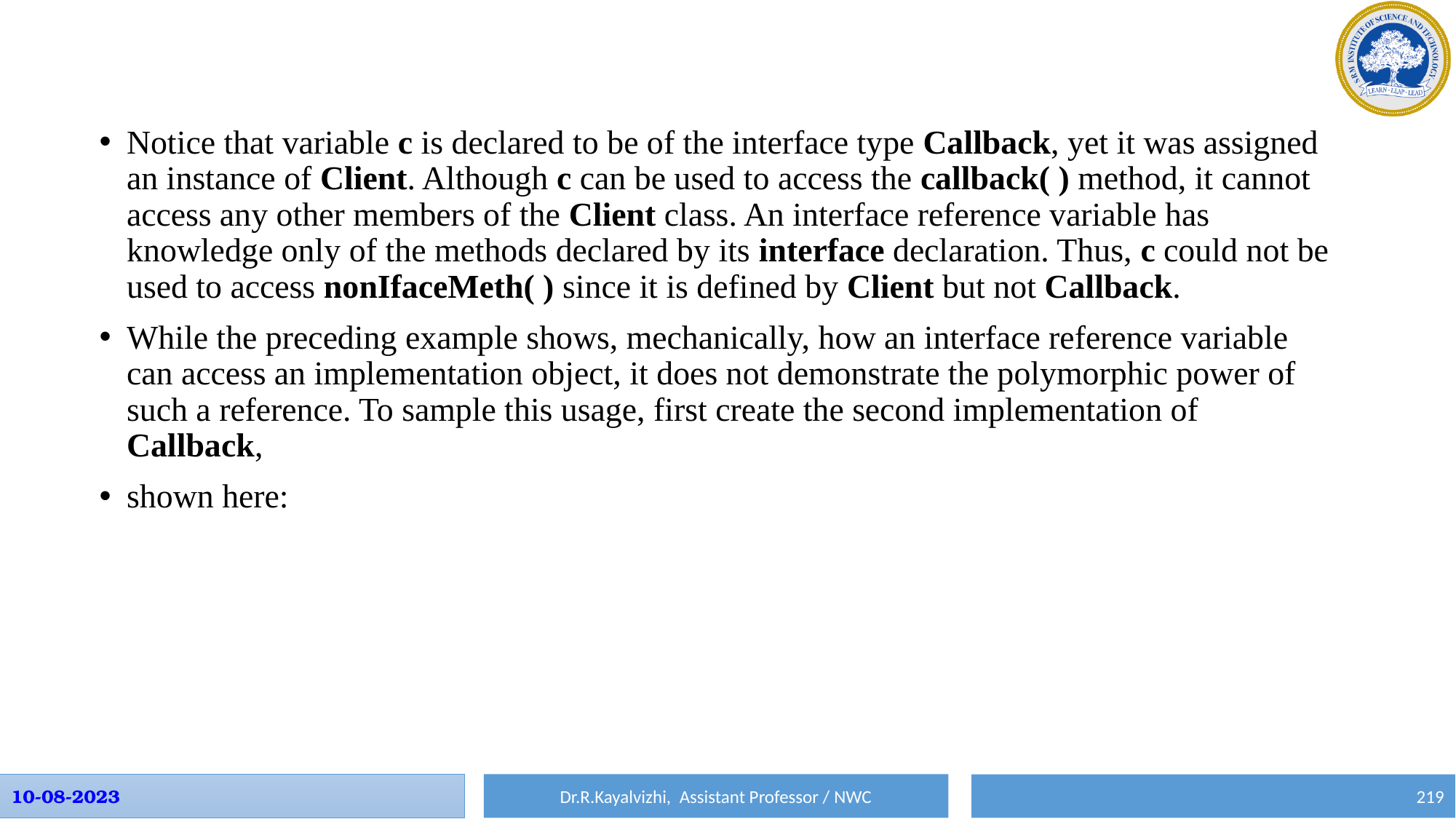

Notice that variable c is declared to be of the interface type Callback, yet it was assigned an instance of Client. Although c can be used to access the callback( ) method, it cannot access any other members of the Client class. An interface reference variable has knowledge only of the methods declared by its interface declaration. Thus, c could not be used to access nonIfaceMeth( ) since it is defined by Client but not Callback.
While the preceding example shows, mechanically, how an interface reference variable can access an implementation object, it does not demonstrate the polymorphic power of such a reference. To sample this usage, first create the second implementation of Callback,
shown here:
Dr.R.Kayalvizhi,  Assistant Professor / NWC
10-08-2023
219